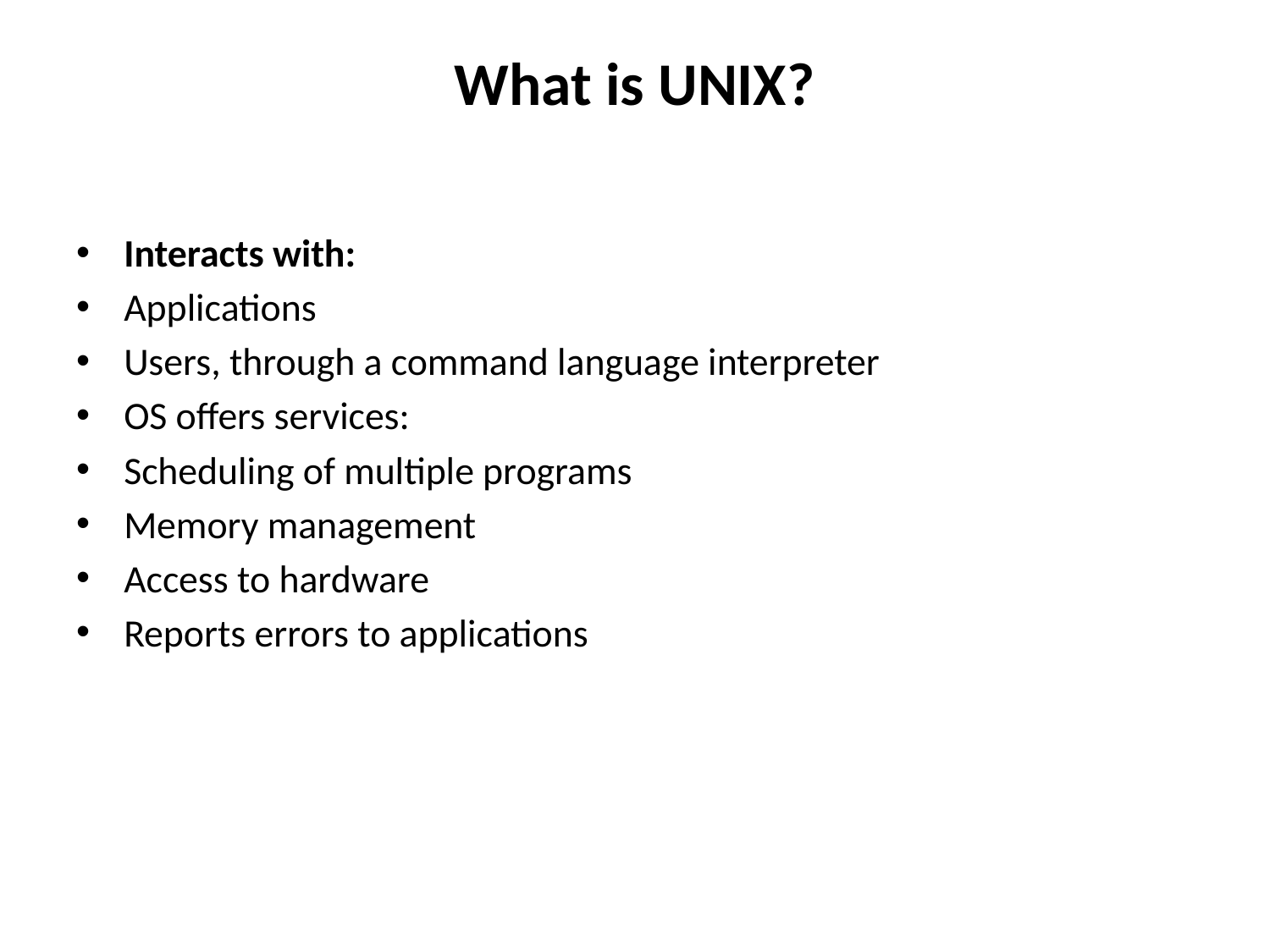

# What is UNIX?
Interacts with:
Applications
Users, through a command language interpreter
OS offers services:
Scheduling of multiple programs
Memory management
Access to hardware
Reports errors to applications